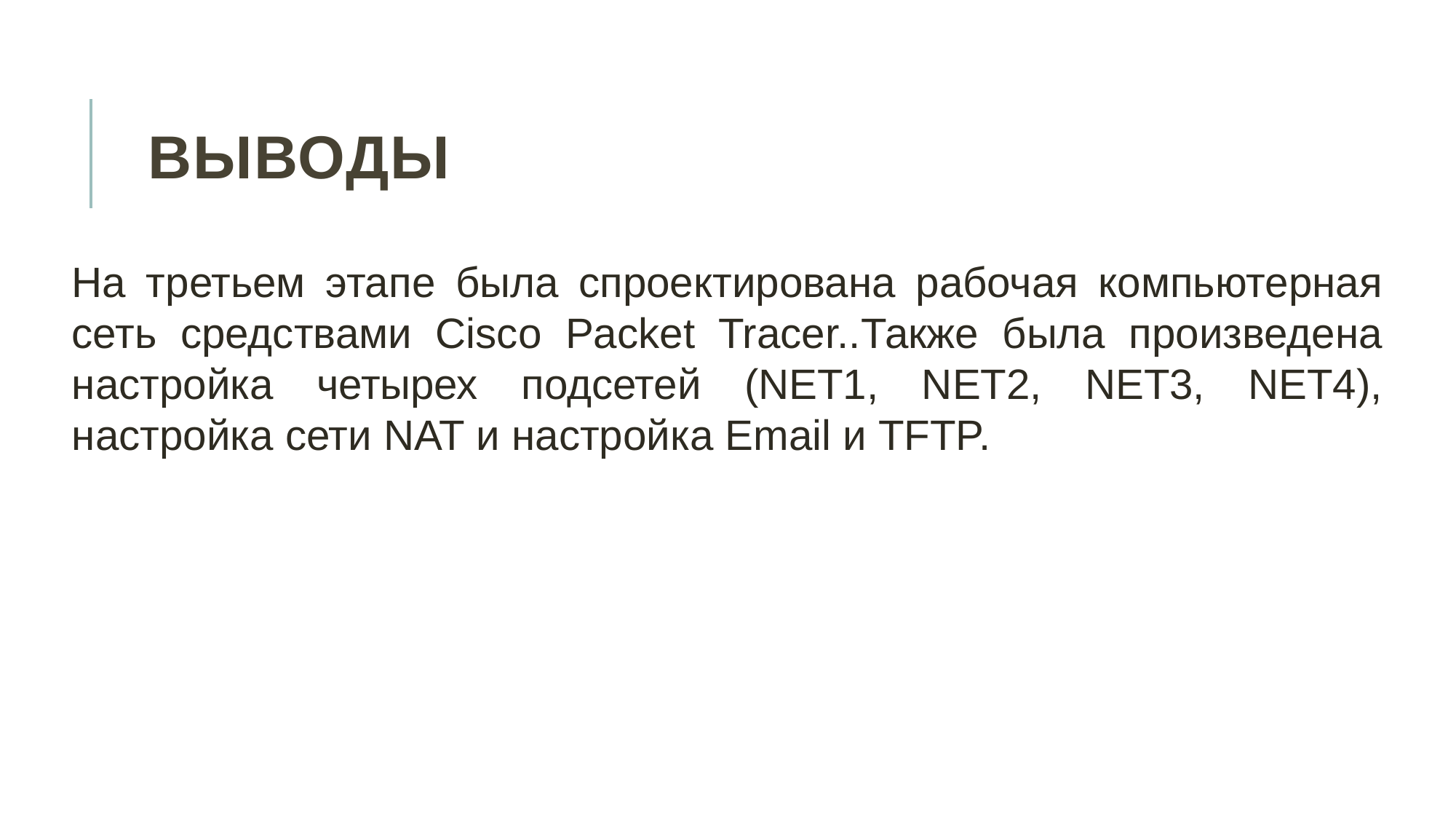

# Выводы
На третьем этапе была спроектирована рабочая компьютерная сеть средствами Cisco Packet Tracer..Также была произведена настройка четырех подсетей (NET1, NET2, NET3, NET4), настройка сети NAT и настройка Email и TFTP.